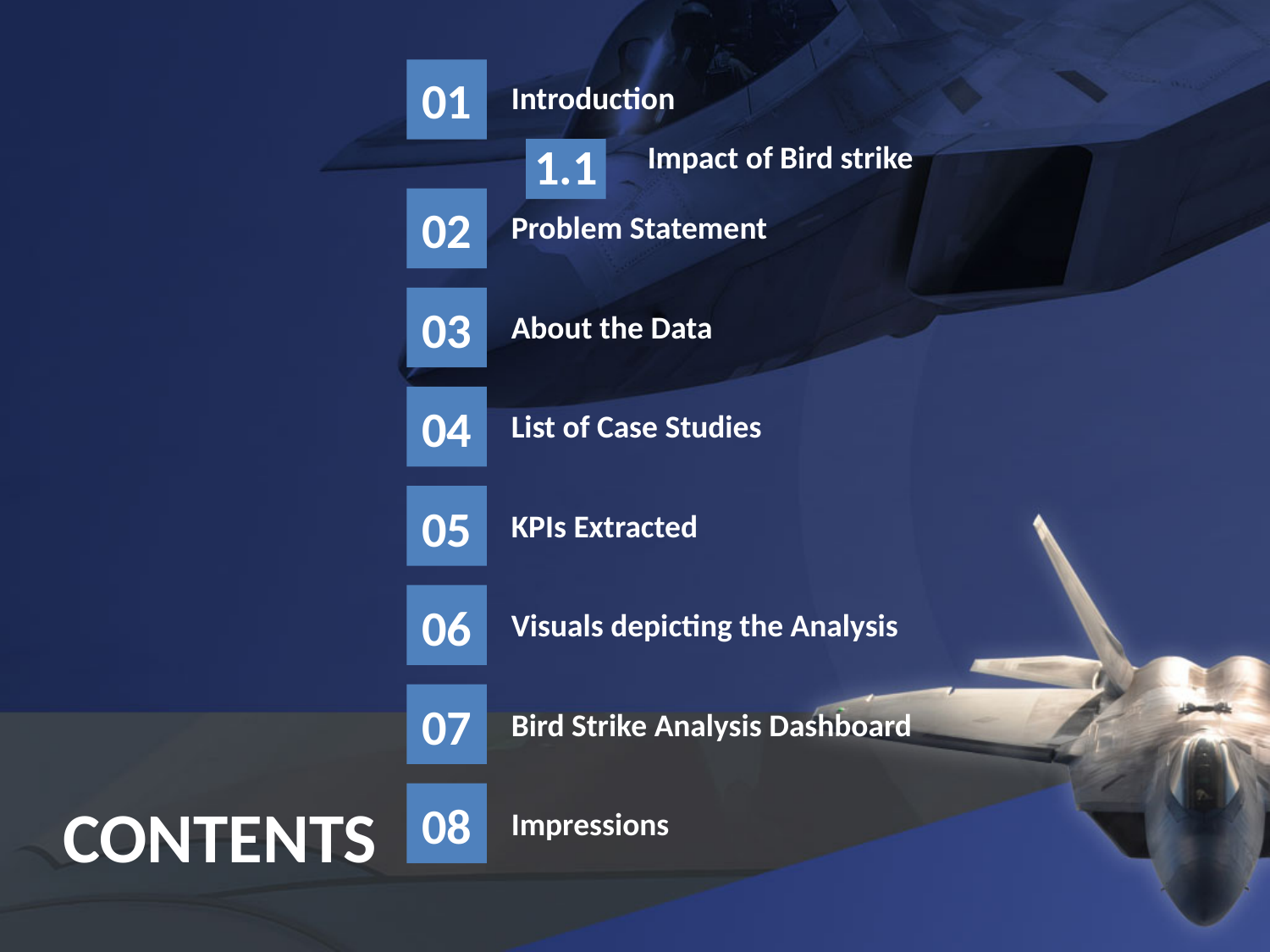

01
Introduction
1.1
Impact of Bird strike

02
Problem Statement

03
About the Data

04
List of Case Studies

05
KPIs Extracted

06
Visuals depicting the Analysis

07
Bird Strike Analysis Dashboard

08
Impressions
CONTENTS